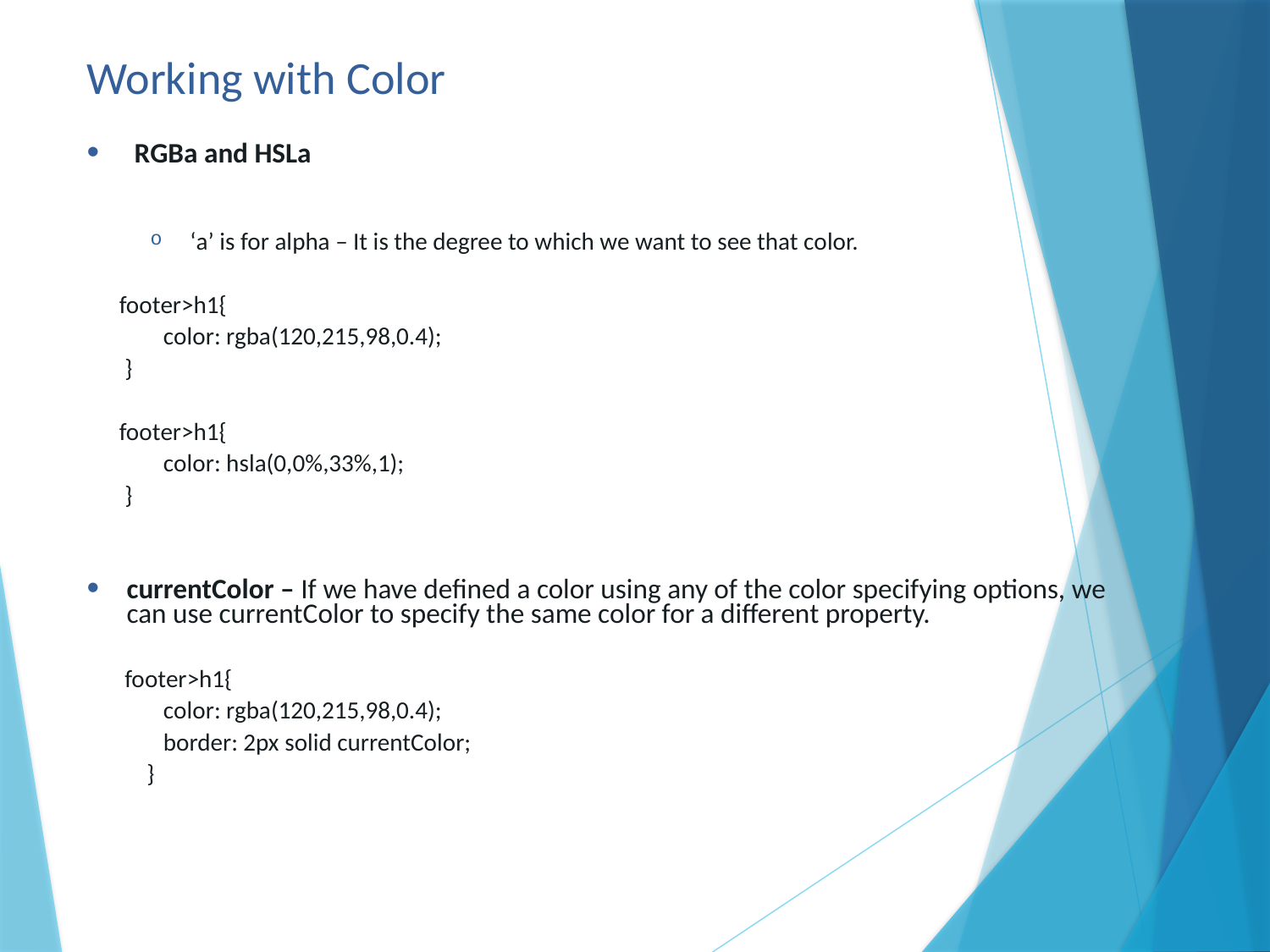

# Working with Color
RGBa and HSLa

‘a’ is for alpha – It is the degree to which we want to see that color.

footer>h1{
        color: rgba(120,215,98,0.4);
 }

footer>h1{
        color: hsla(0,0%,33%,1);
 }

currentColor – If we have defined a color using any of the color specifying options, we can use currentColor to specify the same color for a different property.

 footer>h1{
        color: rgba(120,215,98,0.4);
        border: 2px solid currentColor;
     }